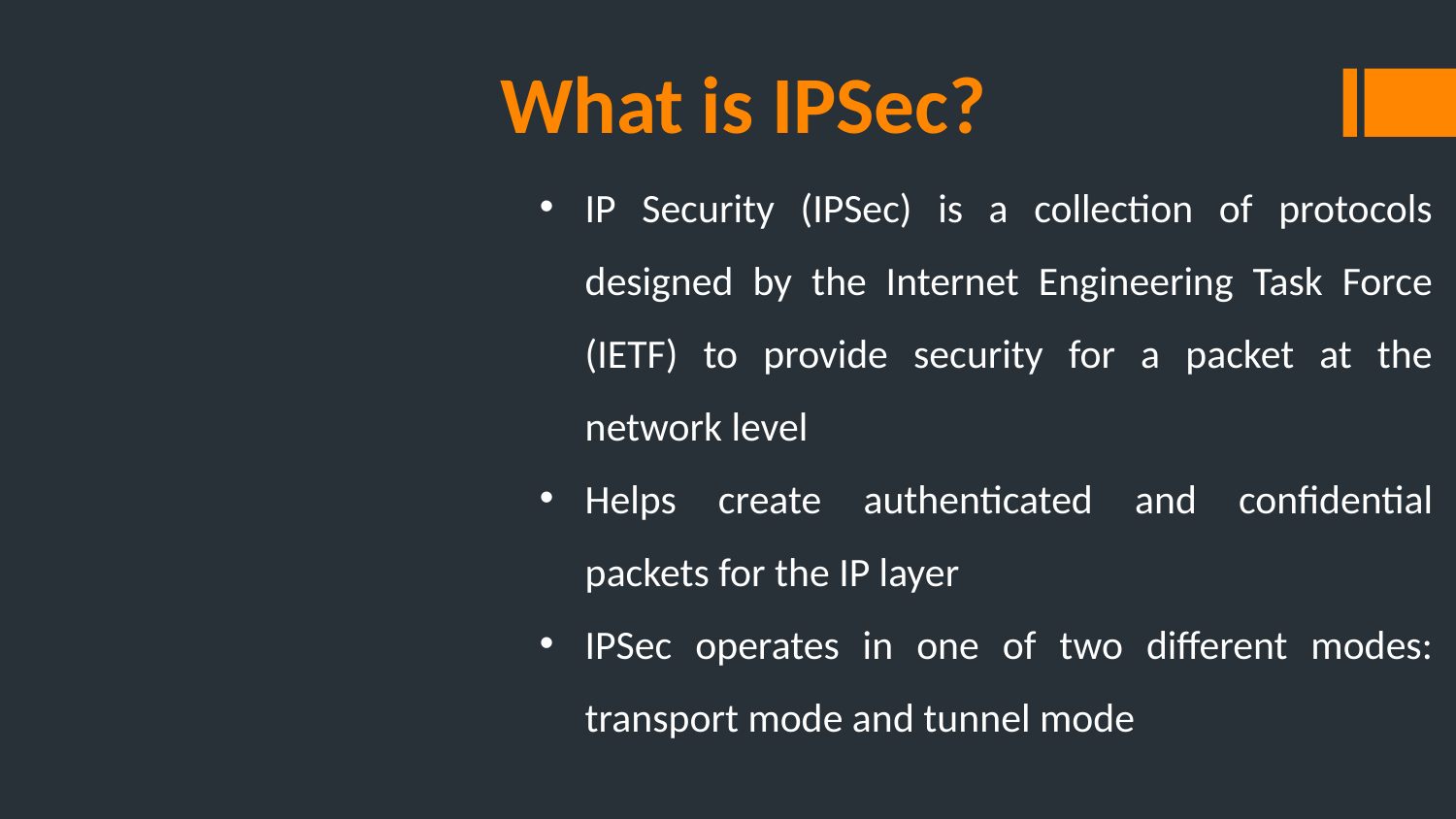

What is IPSec?
IP Security (IPSec) is a collection of protocols designed by the Internet Engineering Task Force (IETF) to provide security for a packet at the network level
Helps create authenticated and confidential packets for the IP layer
IPSec operates in one of two different modes: transport mode and tunnel mode